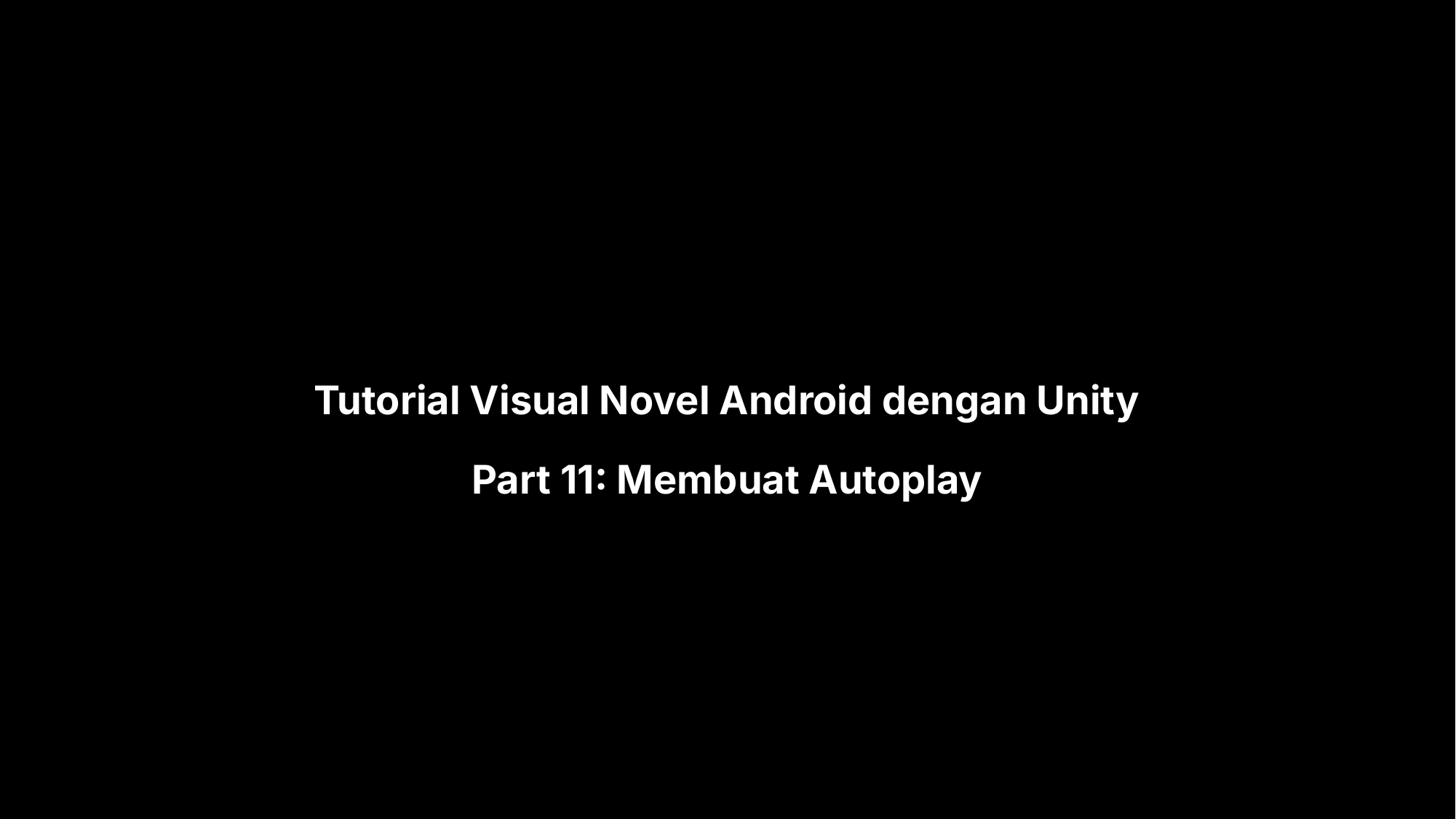

Tutorial Visual Novel Android dengan Unity
Part 11: Membuat Autoplay